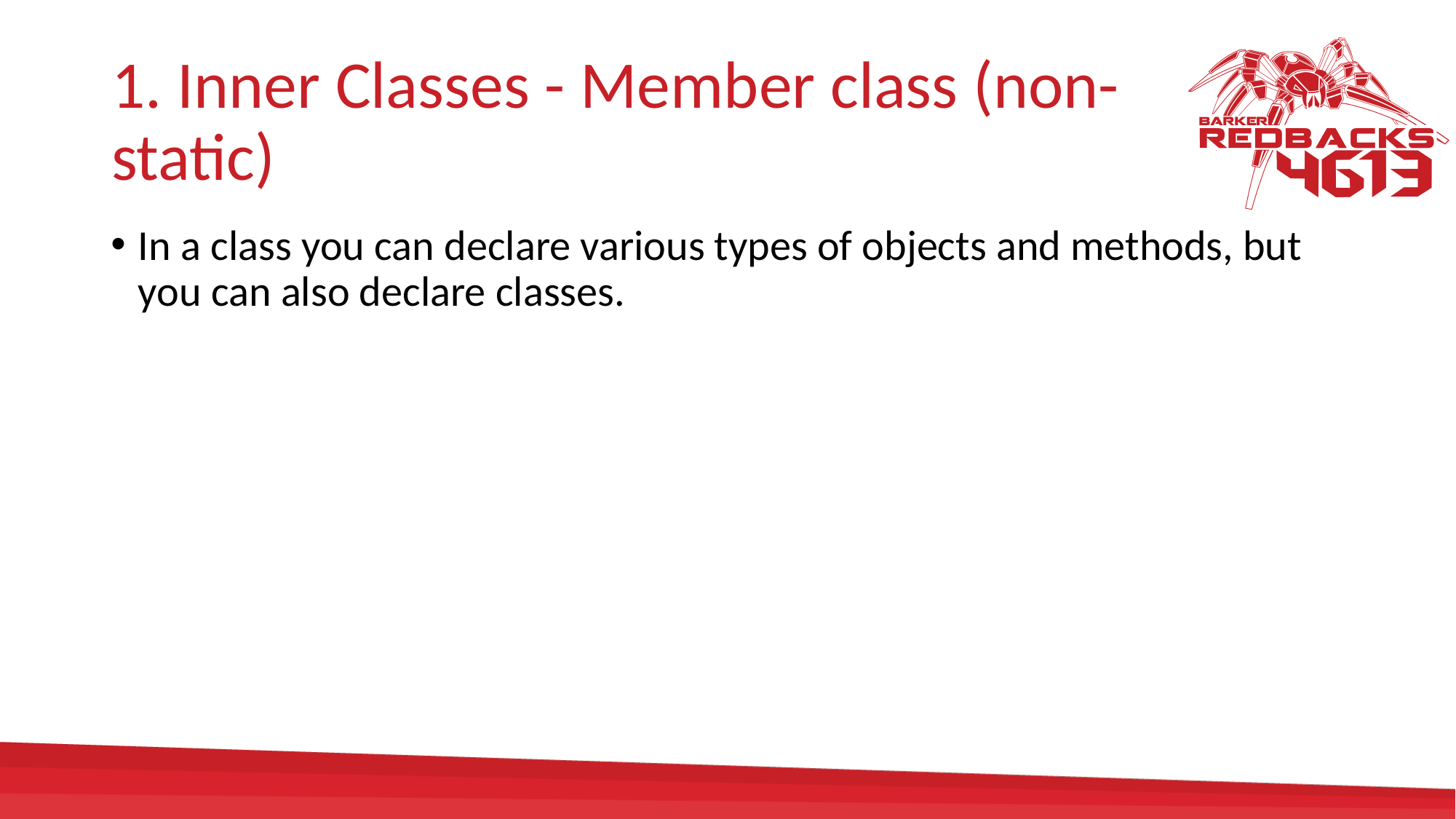

# 1. Inner Classes - Member class (non-static)
In a class you can declare various types of objects and methods, but you can also declare classes.